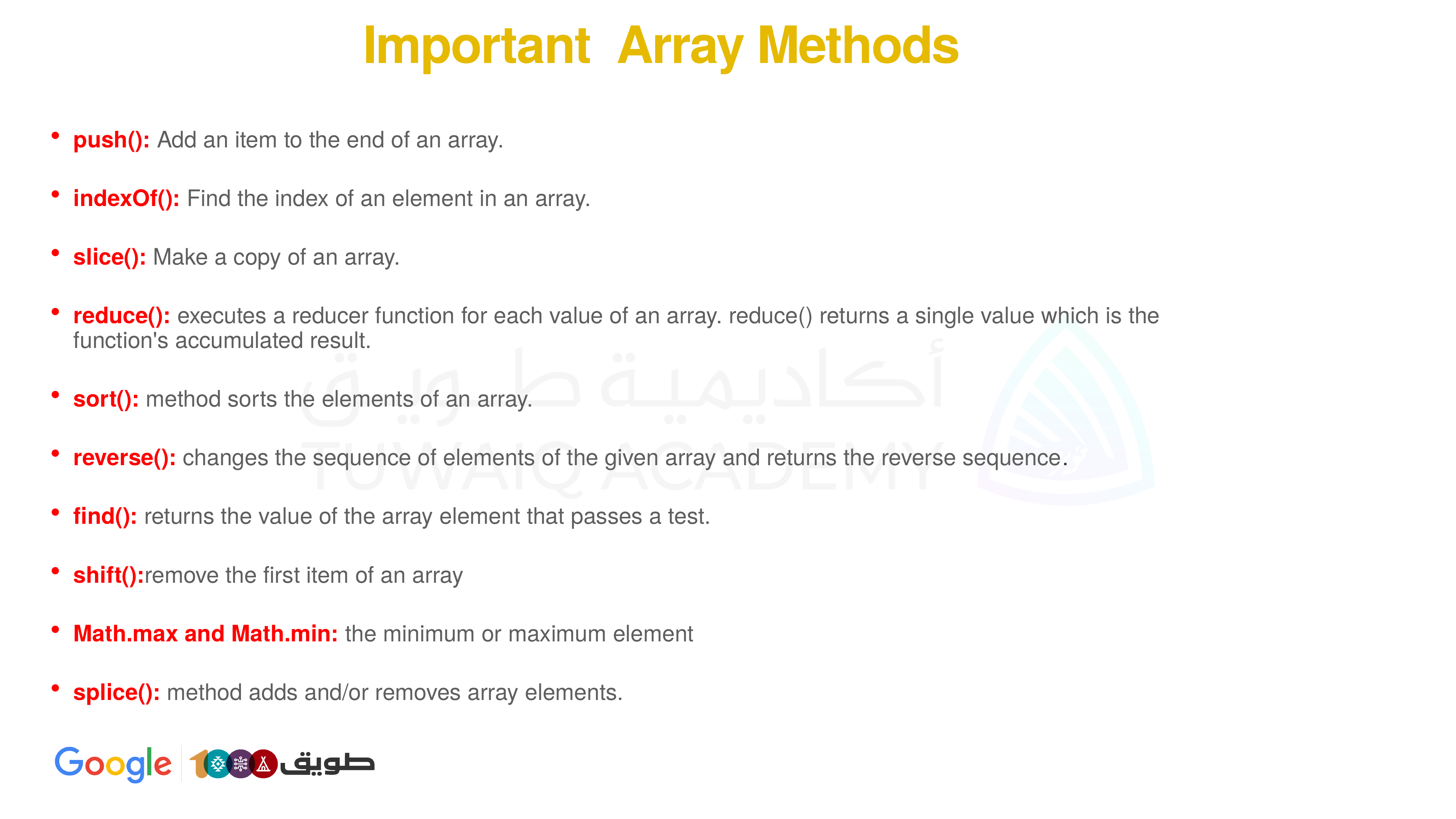

# Important  Array Methods
push(): Add an item to the end of an array.
indexOf(): Find the index of an element in an array.
slice(): Make a copy of an array.
reduce(): executes a reducer function for each value of an array. reduce() returns a single value which is the function's accumulated result.
sort(): method sorts the elements of an array.
reverse(): changes the sequence of elements of the given array and returns the reverse sequence.
find(): returns the value of the array element that passes a test.
shift():remove the first item of an array
Math.max and Math.min: the minimum or maximum element
splice(): method adds and/or removes array elements.